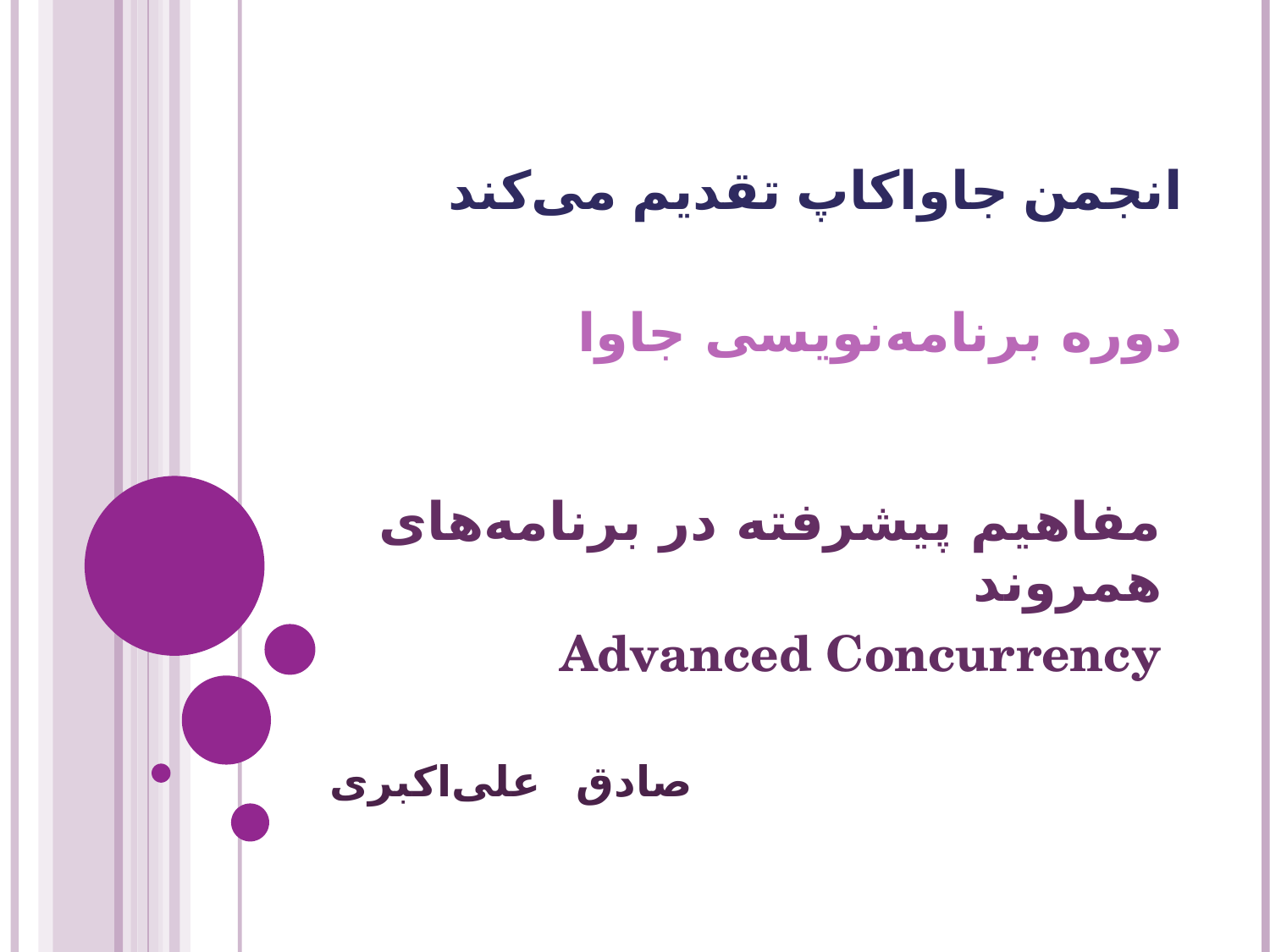

انجمن جاواکاپ تقدیم می‌کند

دوره برنامه‌نويسی جاوا
# مفاهیم پیشرفته در برنامه‌های همروند Advanced Concurrency

صادق   علی‌اکبری